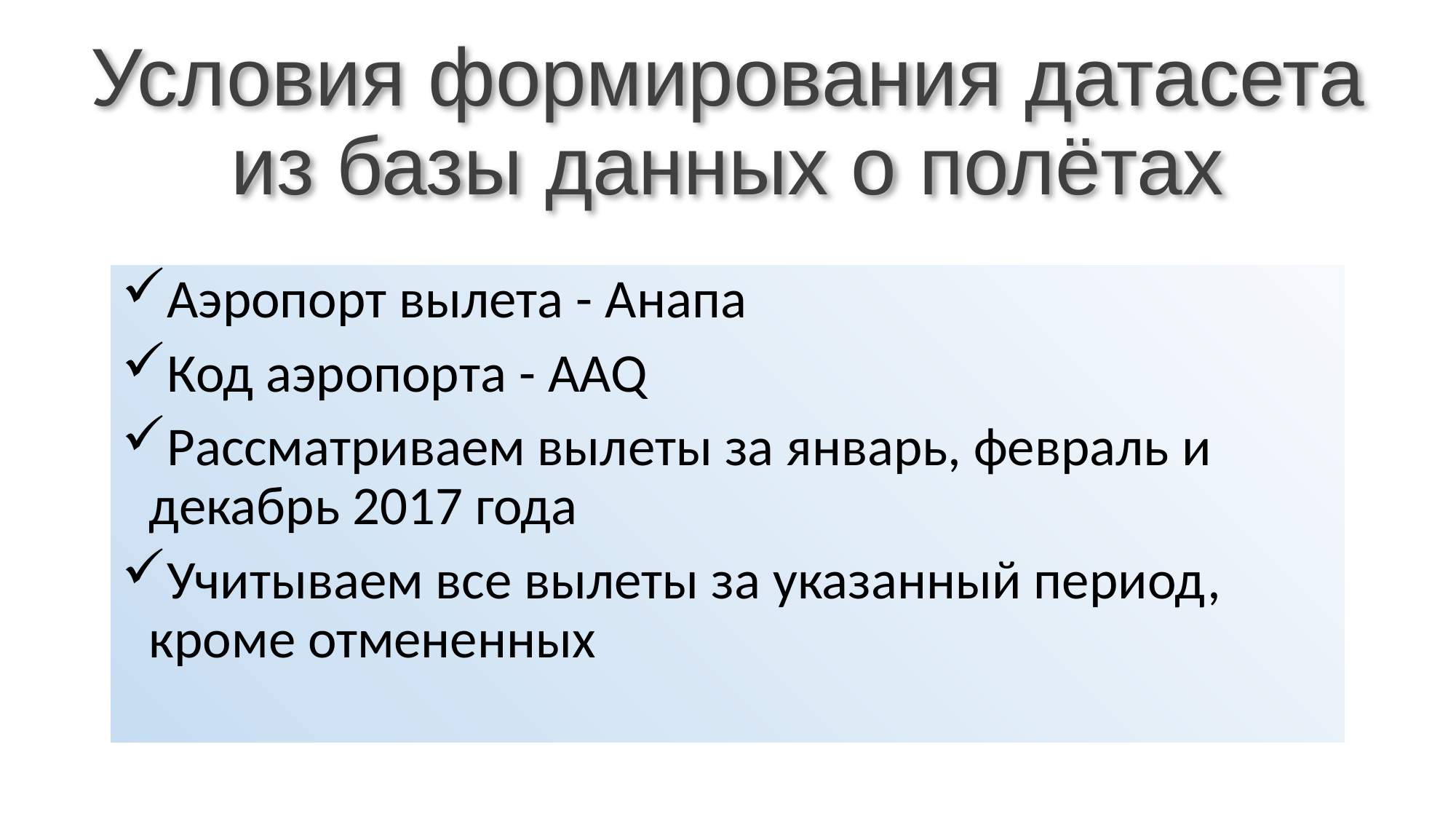

# Условия формирования датасета из базы данных о полётах
Аэропорт вылета - Анапа
Код аэропорта - AAQ
Рассматриваем вылеты за январь, февраль и декабрь 2017 года
Учитываем все вылеты за указанный период, кроме отмененных